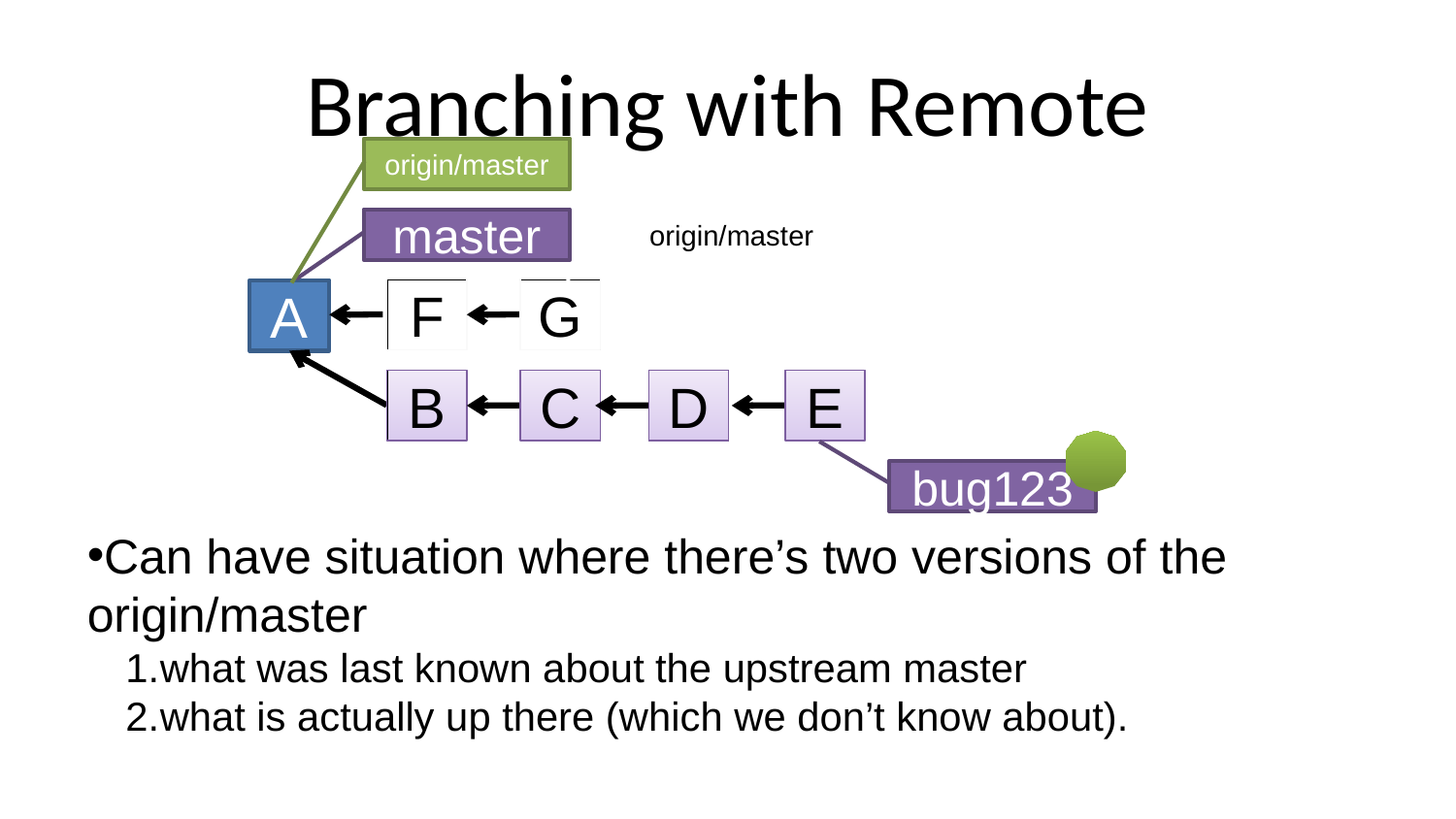

Branching with Remote
origin/master
master
origin/master
F
G
A

B
C
D
E

bug123
Can have situation where there’s two versions of the origin/master
what was last known about the upstream master
what is actually up there (which we don’t know about).